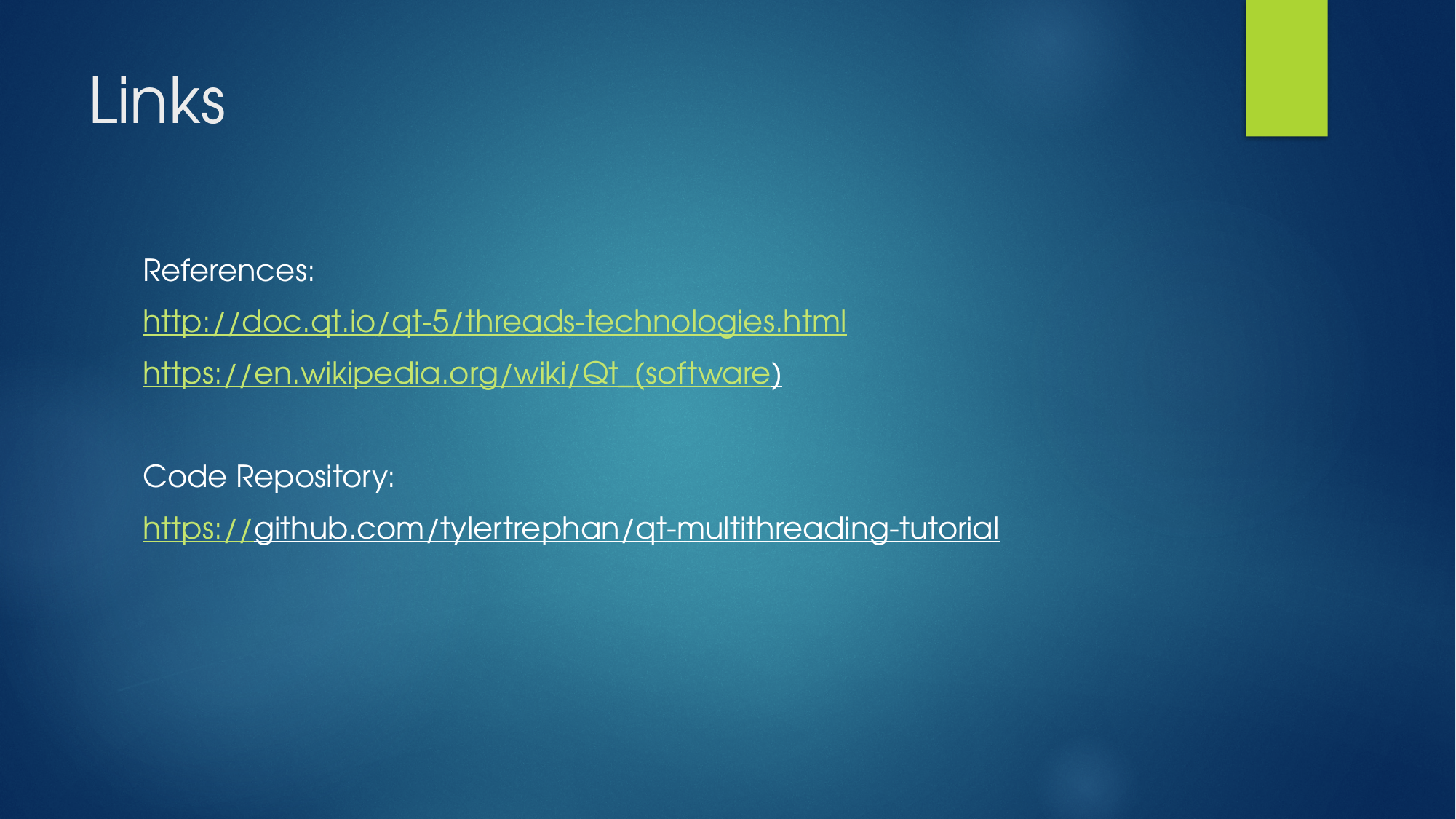

# Links
References:
http://doc.qt.io/qt-5/threads-technologies.html
https://en.wikipedia.org/wiki/Qt_(software)

Code Repository:
https://github.com/tylertrephan/qt-multithreading-tutorial